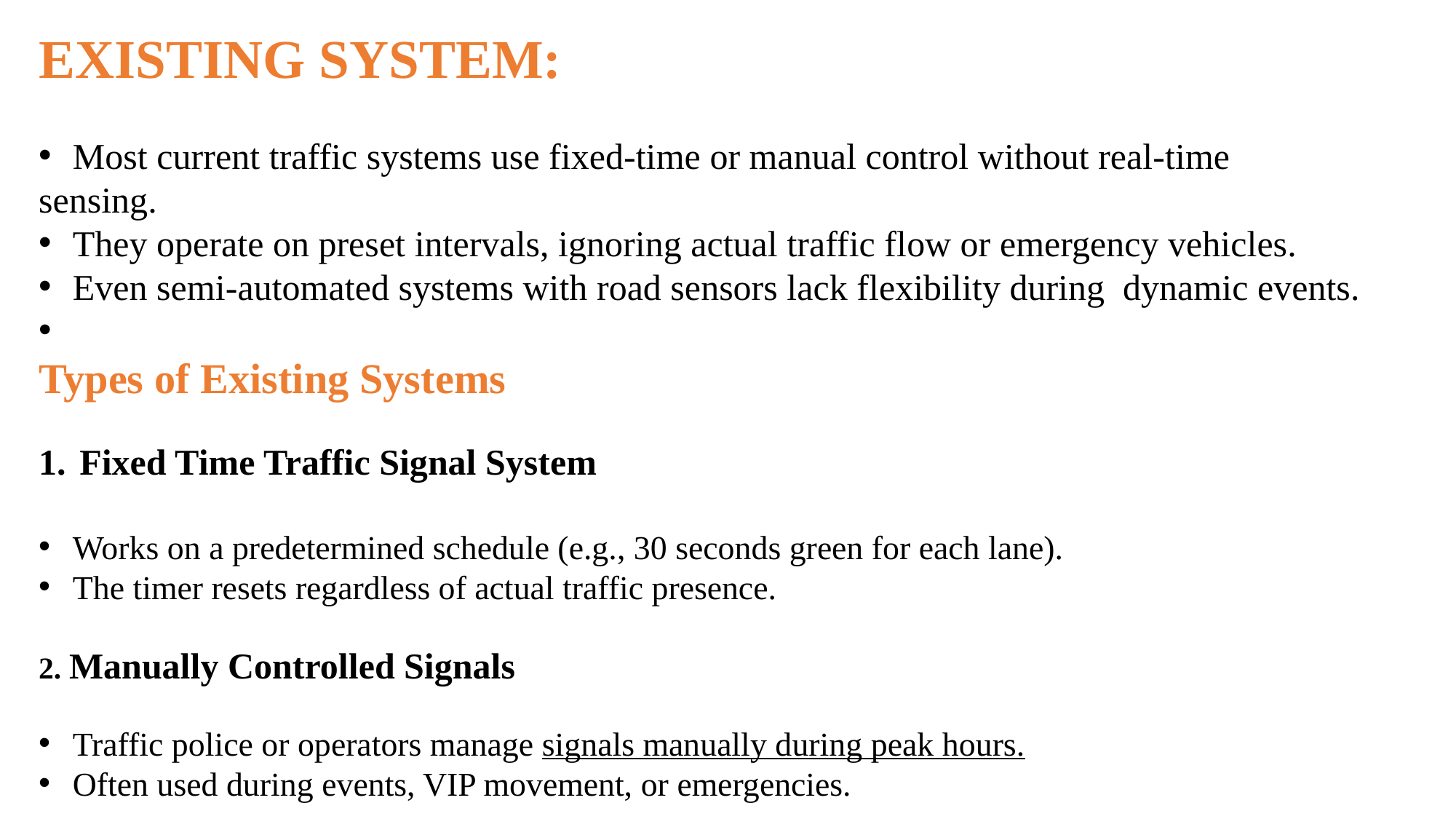

EXISTING SYSTEM:

Most current traffic systems use fixed-time or manual control without real-time
sensing.
They operate on preset intervals, ignoring actual traffic flow or emergency vehicles.
Even semi-automated systems with road sensors lack flexibility during  dynamic events.

Types of Existing Systems

Fixed Time Traffic Signal System

Works on a predetermined schedule (e.g., 30 seconds green for each lane).
The timer resets regardless of actual traffic presence.

2. Manually Controlled Signals

Traffic police or operators manage signals manually during peak hours.
Often used during events, VIP movement, or emergencies.